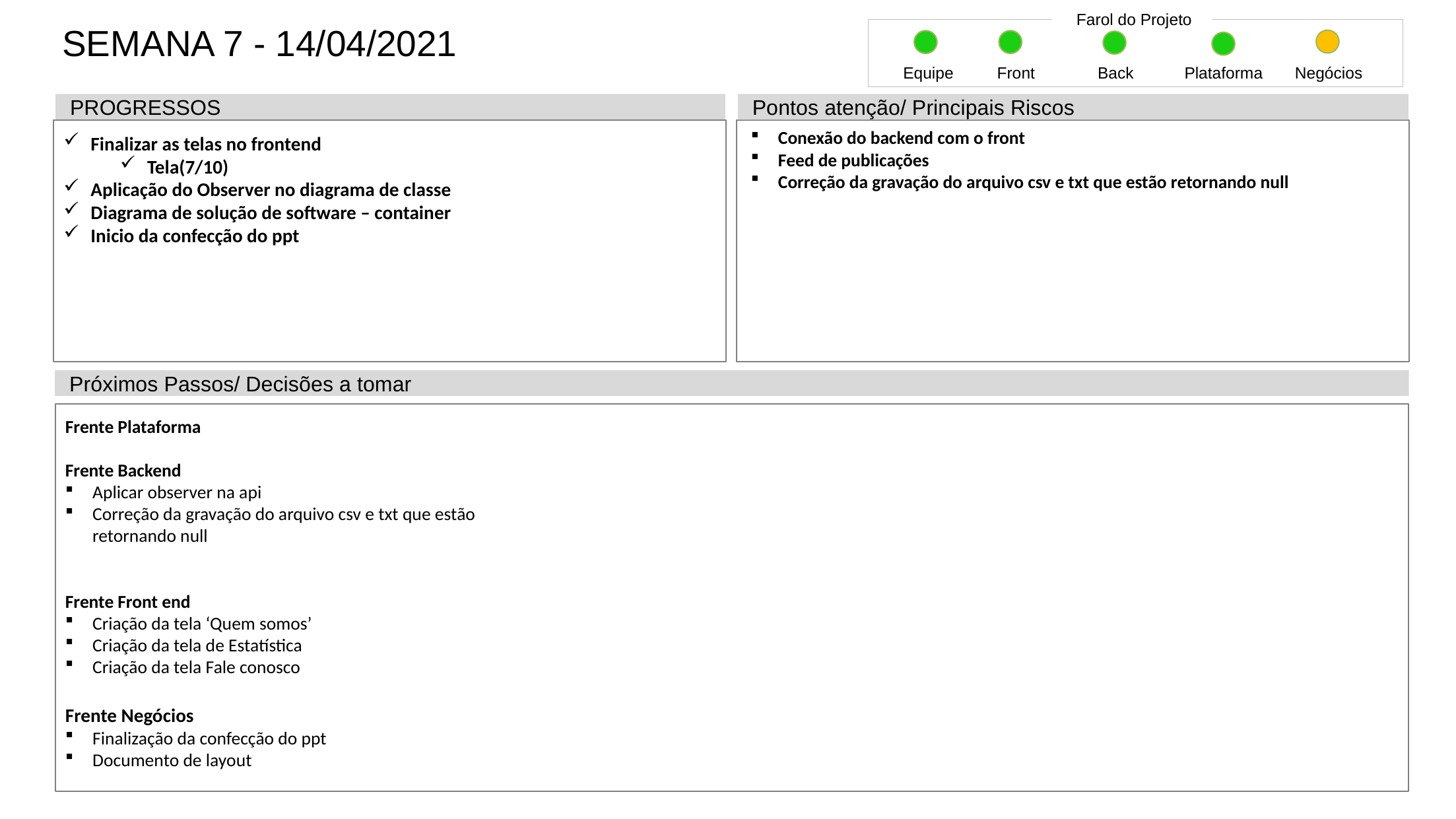

Farol do Projeto

# SEMANA 7 - 14/04/2021

Equipe
Front
Back
Plataforma
Negócios
PROGRESSOS
Pontos atenção/ Principais Riscos
Finalizar as telas no frontend
Tela(7/10)
Aplicação do Observer no diagrama de classe
Diagrama de solução de software – container
Inicio da confecção do ppt

Conexão do backend com o front
Feed de publicações
Correção da gravação do arquivo csv e txt que estão retornando null

Próximos Passos/ Decisões a tomar
Frente Plataforma

Frente Backend
Aplicar observer na api
Correção da gravação do arquivo csv e txt que estão retornando null

Frente Front end
Criação da tela ‘Quem somos’
Criação da tela de Estatística
Criação da tela Fale conosco

Frente Negócios
Finalização da confecção do ppt
Documento de layout